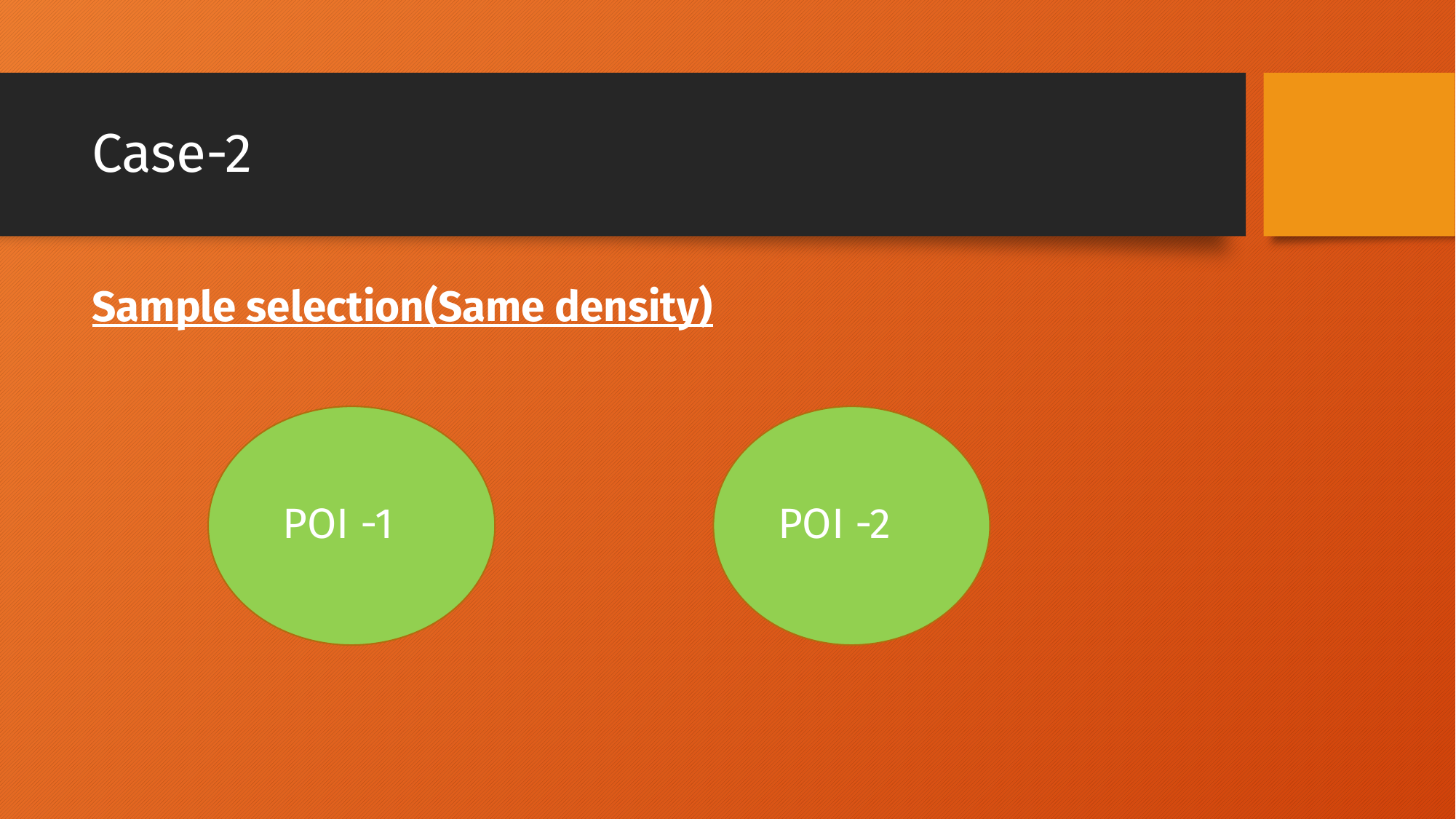

# Case-2
Sample selection(Same density)

             POI -1
             POI -2